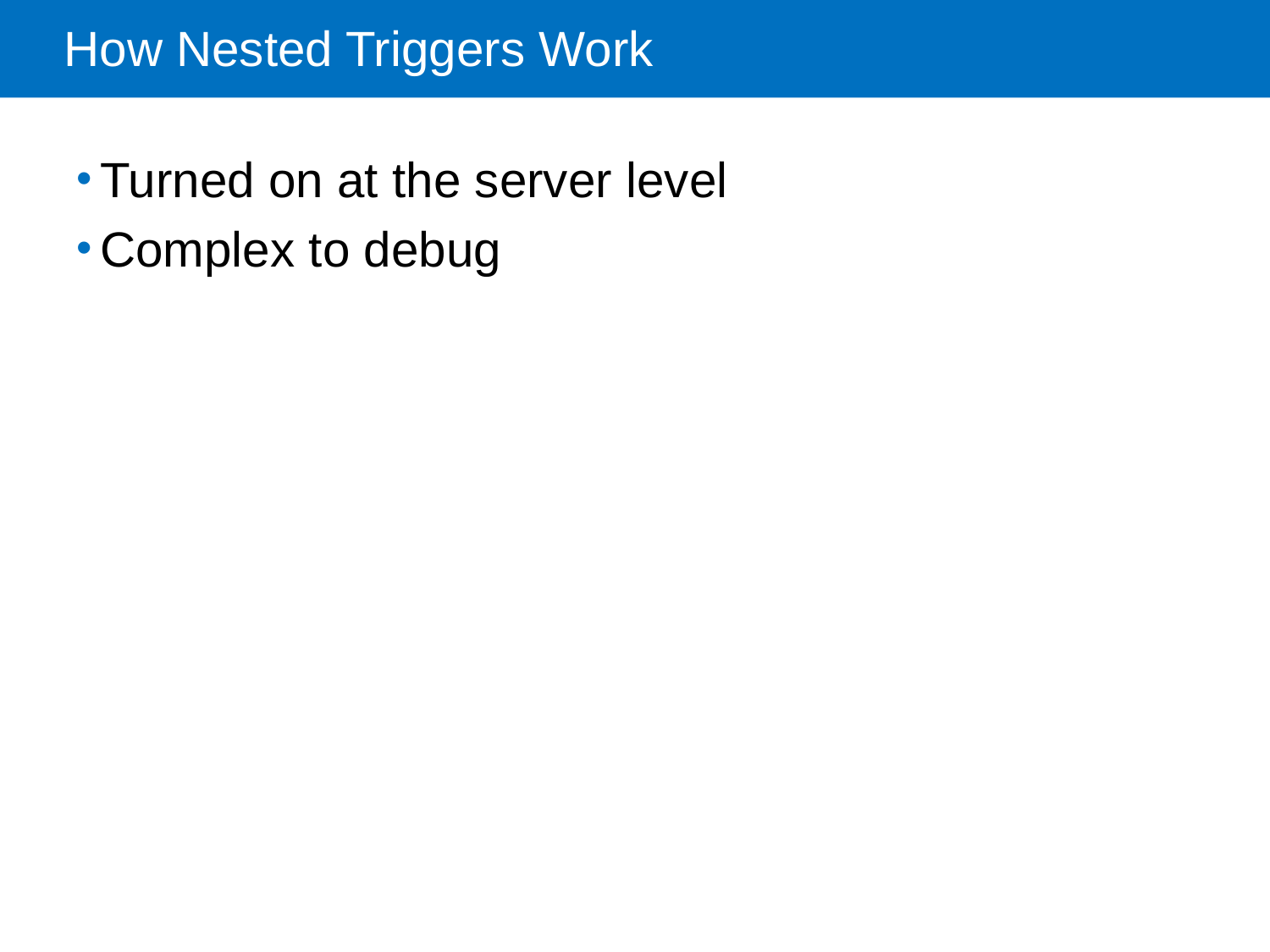

# How Nested Triggers Work
Turned on at the server level
Complex to debug